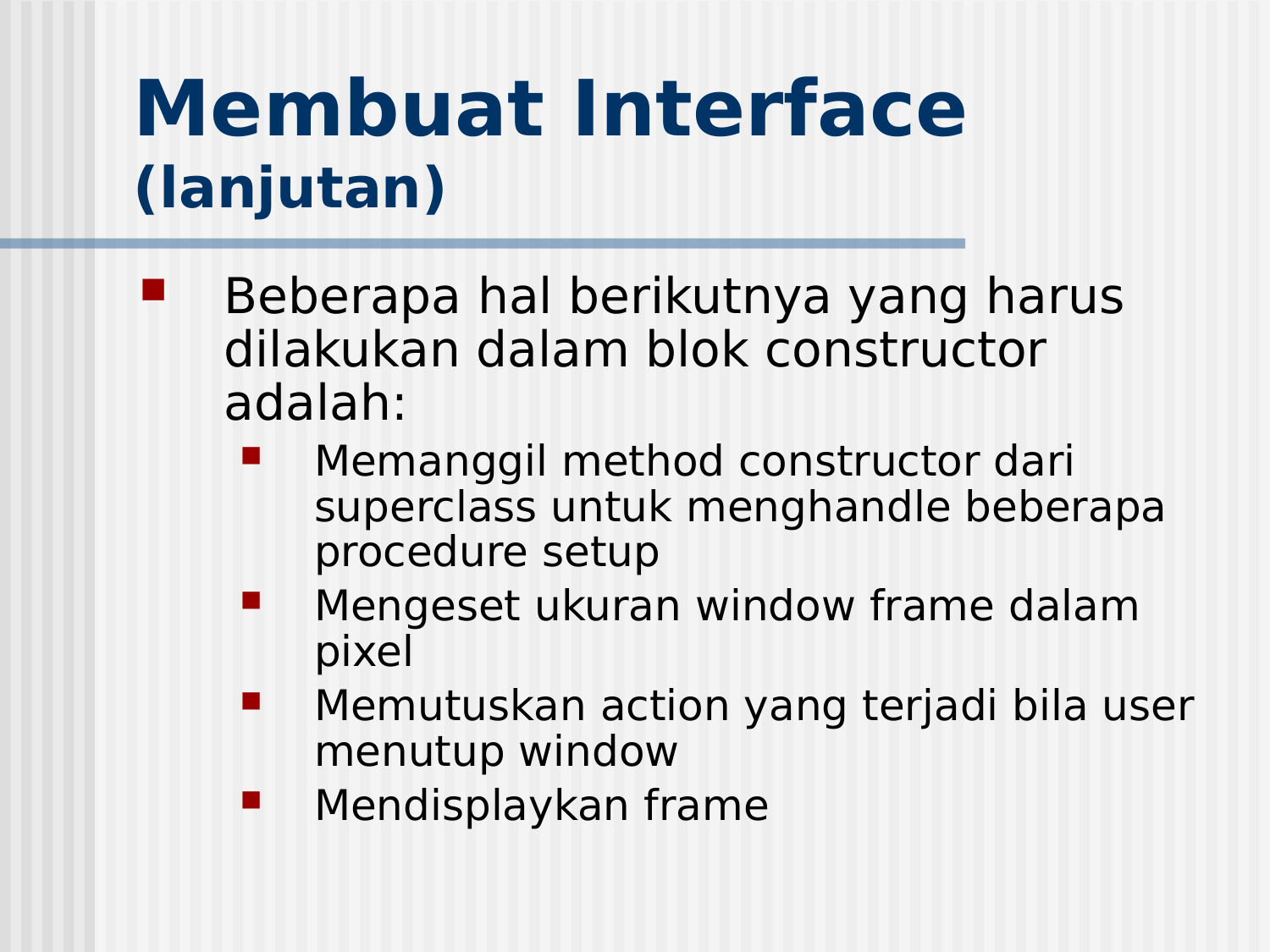

# Membuat Interface (lanjutan)
Beberapa hal berikutnya yang harus dilakukan dalam blok constructor adalah:
Memanggil method constructor dari superclass untuk menghandle beberapa procedure setup
Mengeset ukuran window frame dalam pixel
Memutuskan action yang terjadi bila user menutup window
Mendisplaykan frame